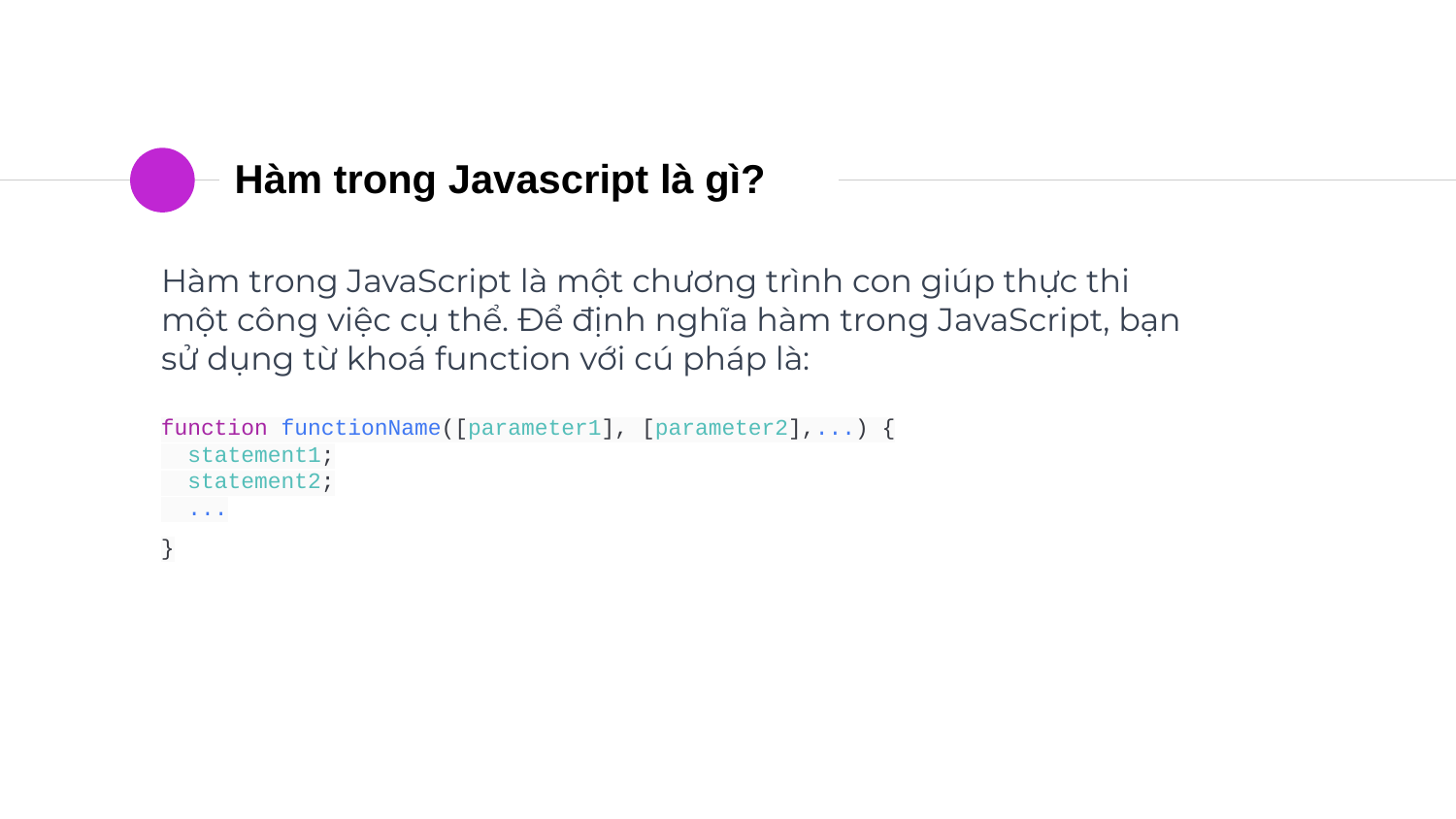

# Hàm trong Javascript là gì?
Hàm trong JavaScript là một chương trình con giúp thực thi một công việc cụ thể. Để định nghĩa hàm trong JavaScript, bạn sử dụng từ khoá function với cú pháp là:

function functionName([parameter1], [parameter2],...) {
  statement1;
  statement2;
  ...
}